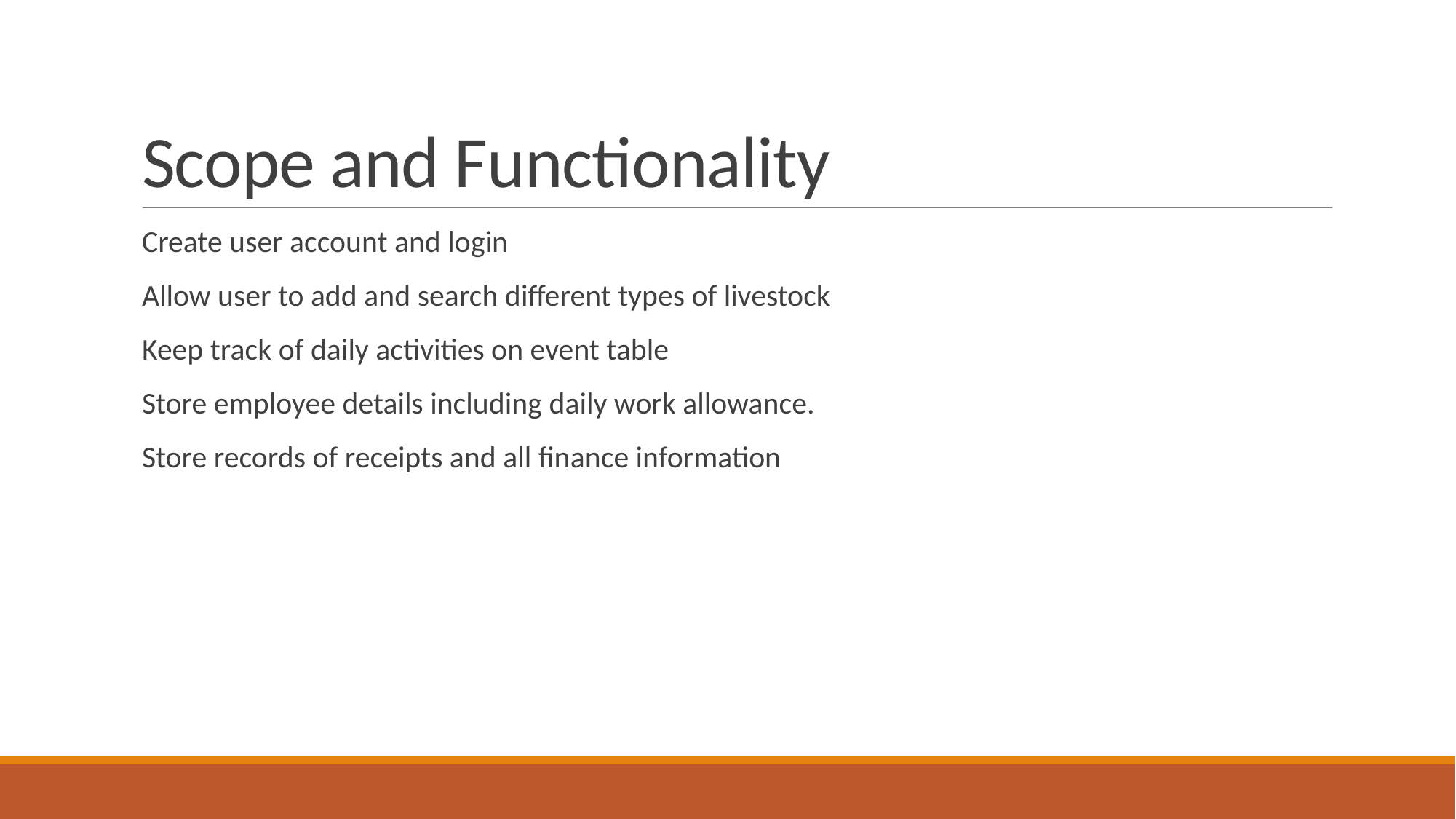

# Scope and Functionality
Create user account and login
Allow user to add and search different types of livestock
Keep track of daily activities on event table
Store employee details including daily work allowance.
Store records of receipts and all finance information